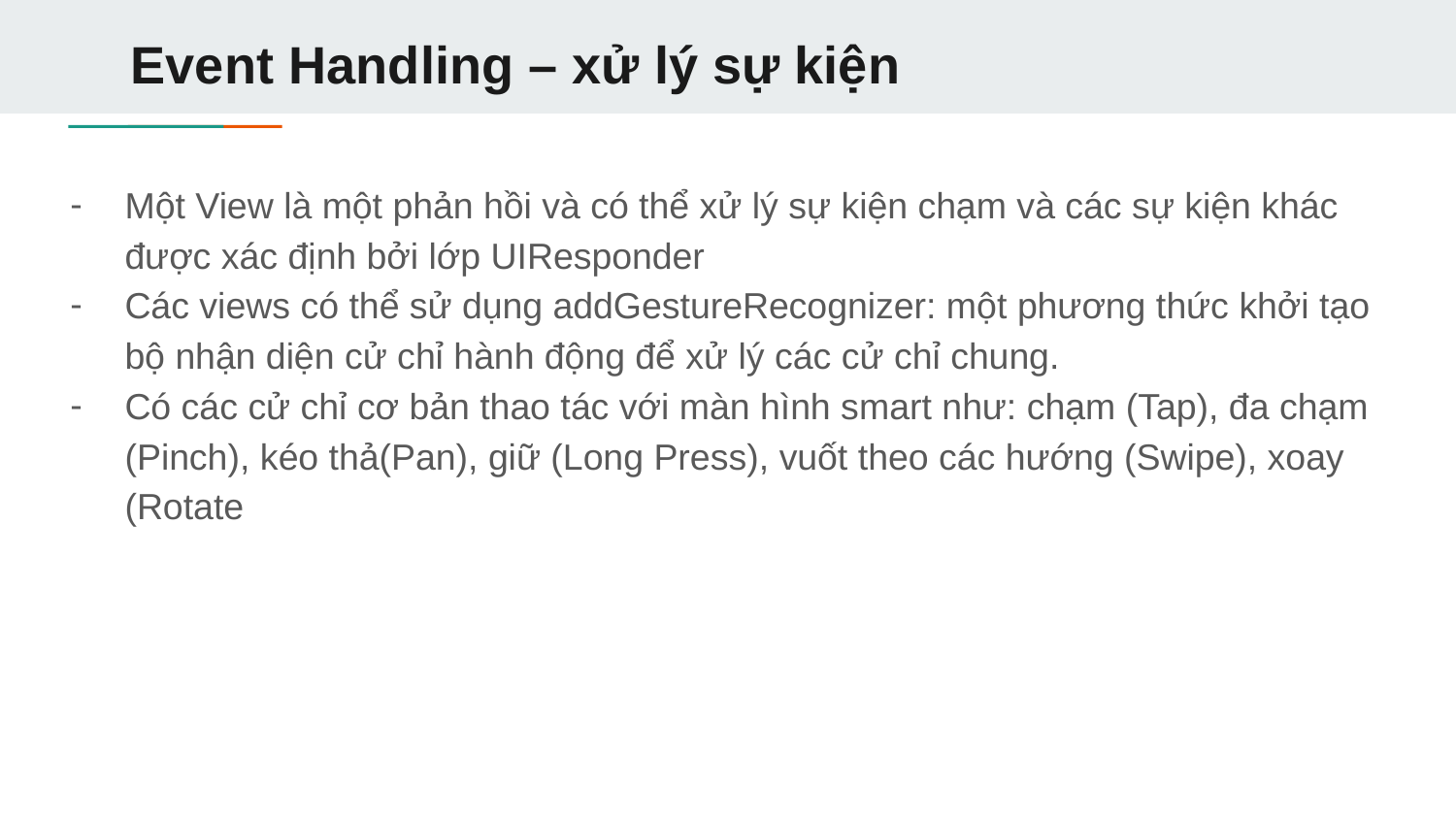

# Event Handling – xử lý sự kiện
Một View là một phản hồi và có thể xử lý sự kiện chạm và các sự kiện khác được xác định bởi lớp UIResponder
Các views có thể sử dụng addGestureRecognizer: một phương thức khởi tạo bộ nhận diện cử chỉ hành động để xử lý các cử chỉ chung.
Có các cử chỉ cơ bản thao tác với màn hình smart như: chạm (Tap), đa chạm (Pinch), kéo thả(Pan), giữ (Long Press), vuốt theo các hướng (Swipe), xoay (Rotate